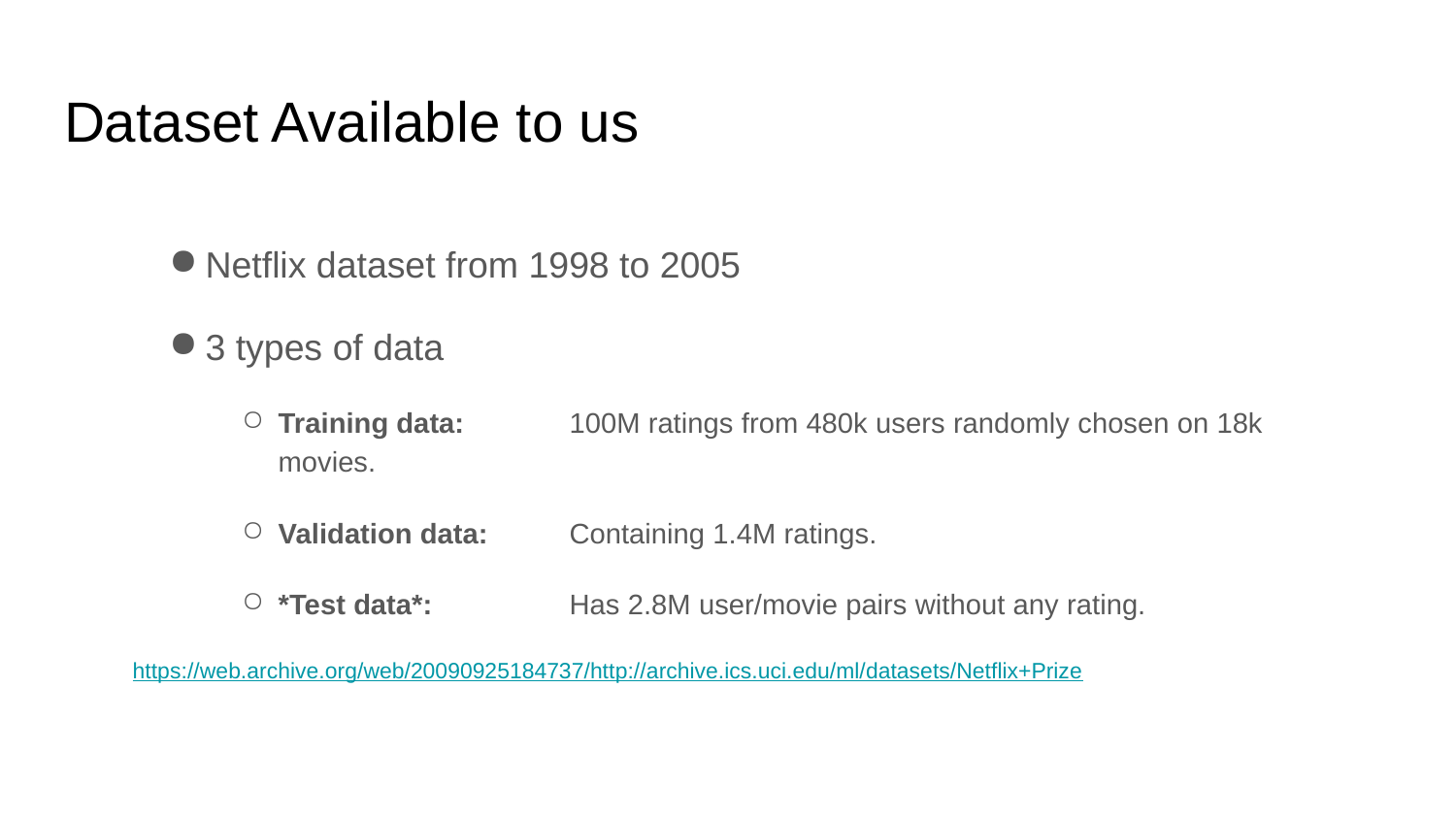

# Dataset Available to us
Netflix dataset from 1998 to 2005
3 types of data
Training data:	100M ratings from 480k users randomly chosen on 18k movies.
Validation data:	Containing 1.4M ratings.
*Test data*:	Has 2.8M user/movie pairs without any rating.
https://web.archive.org/web/20090925184737/http://archive.ics.uci.edu/ml/datasets/Netflix+Prize